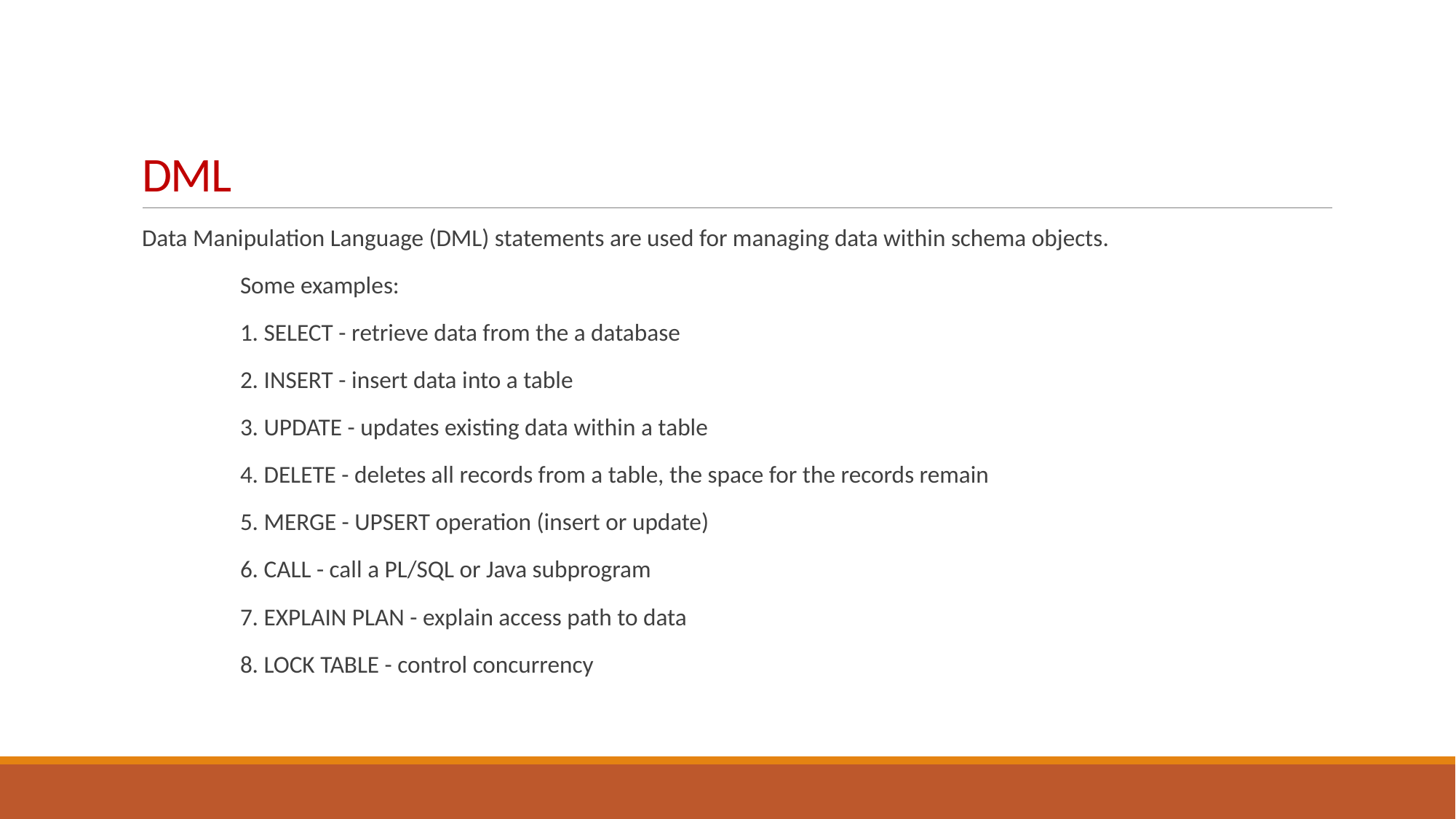

# DML
Data Manipulation Language (DML) statements are used for managing data within schema objects.
	Some examples:
	1. SELECT - retrieve data from the a database
	2. INSERT - insert data into a table
	3. UPDATE - updates existing data within a table
	4. DELETE - deletes all records from a table, the space for the records remain
	5. MERGE - UPSERT operation (insert or update)
	6. CALL - call a PL/SQL or Java subprogram
	7. EXPLAIN PLAN - explain access path to data
	8. LOCK TABLE - control concurrency